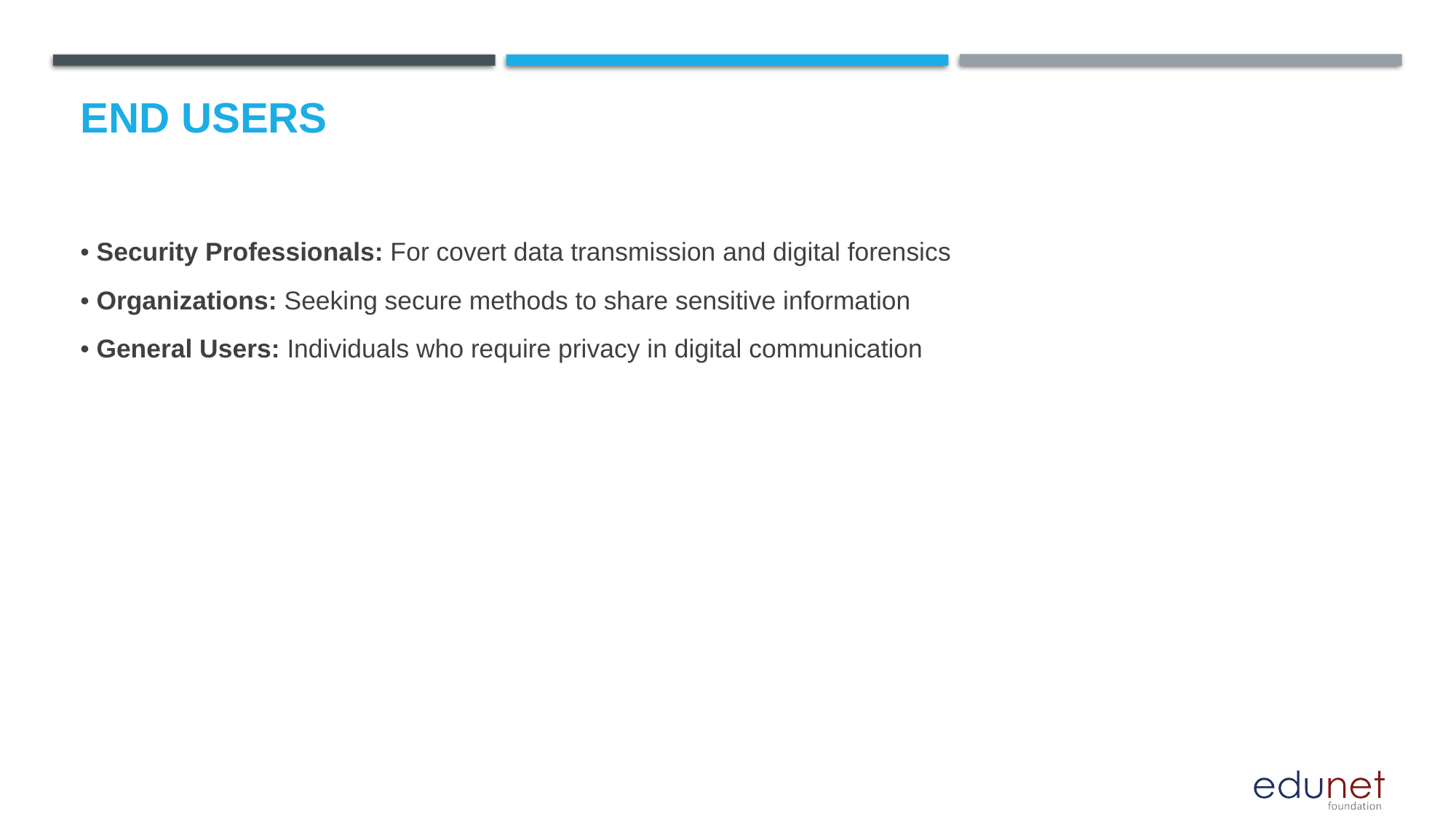

# End users
• Security Professionals: For covert data transmission and digital forensics
• Organizations: Seeking secure methods to share sensitive information
• General Users: Individuals who require privacy in digital communication